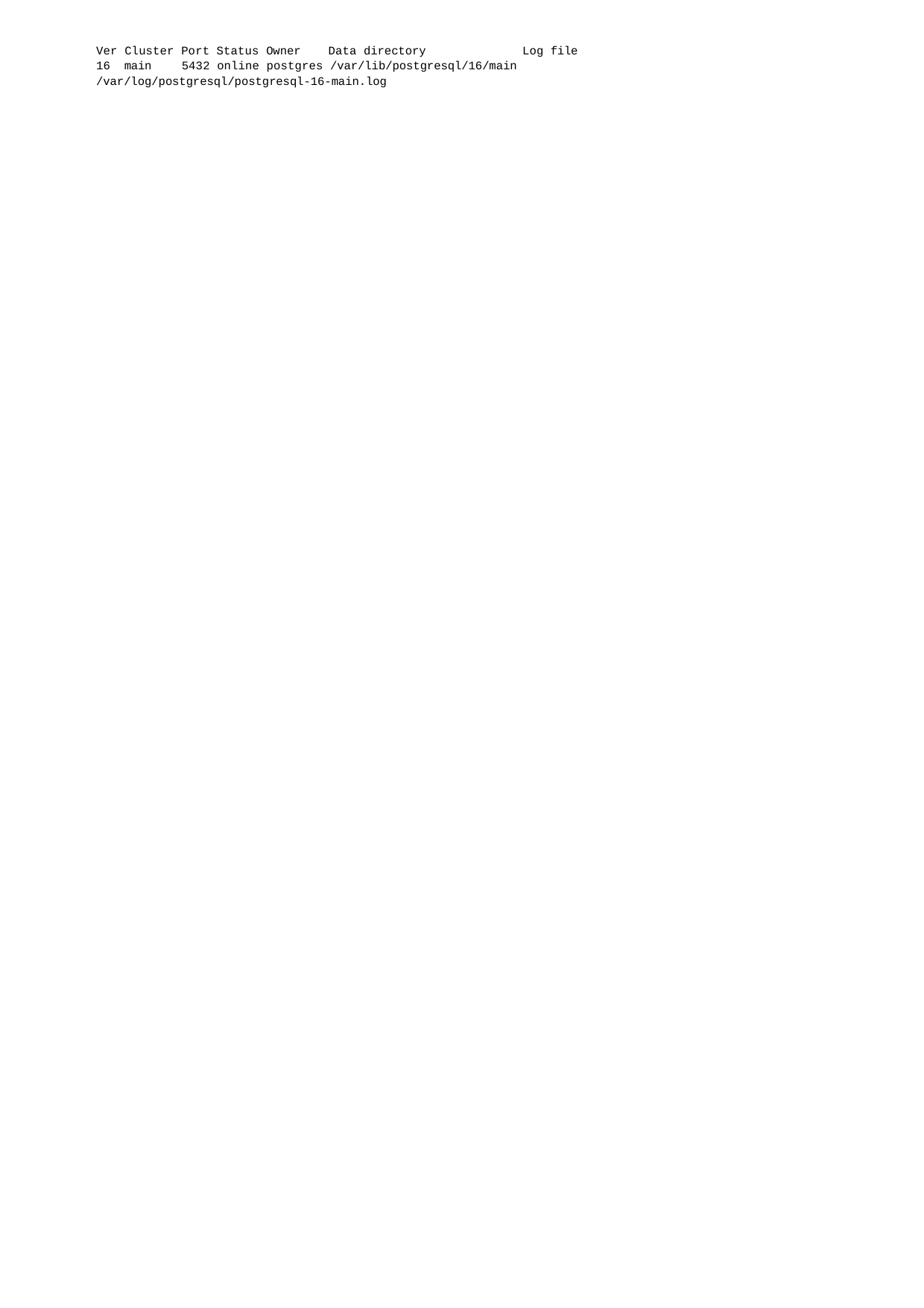

Ver Cluster Port Status Owner	Data directory
16 main	5432 online postgres /var/lib/postgresql/16/main
/var/log/postgresql/postgresql-16-main.log
Log file